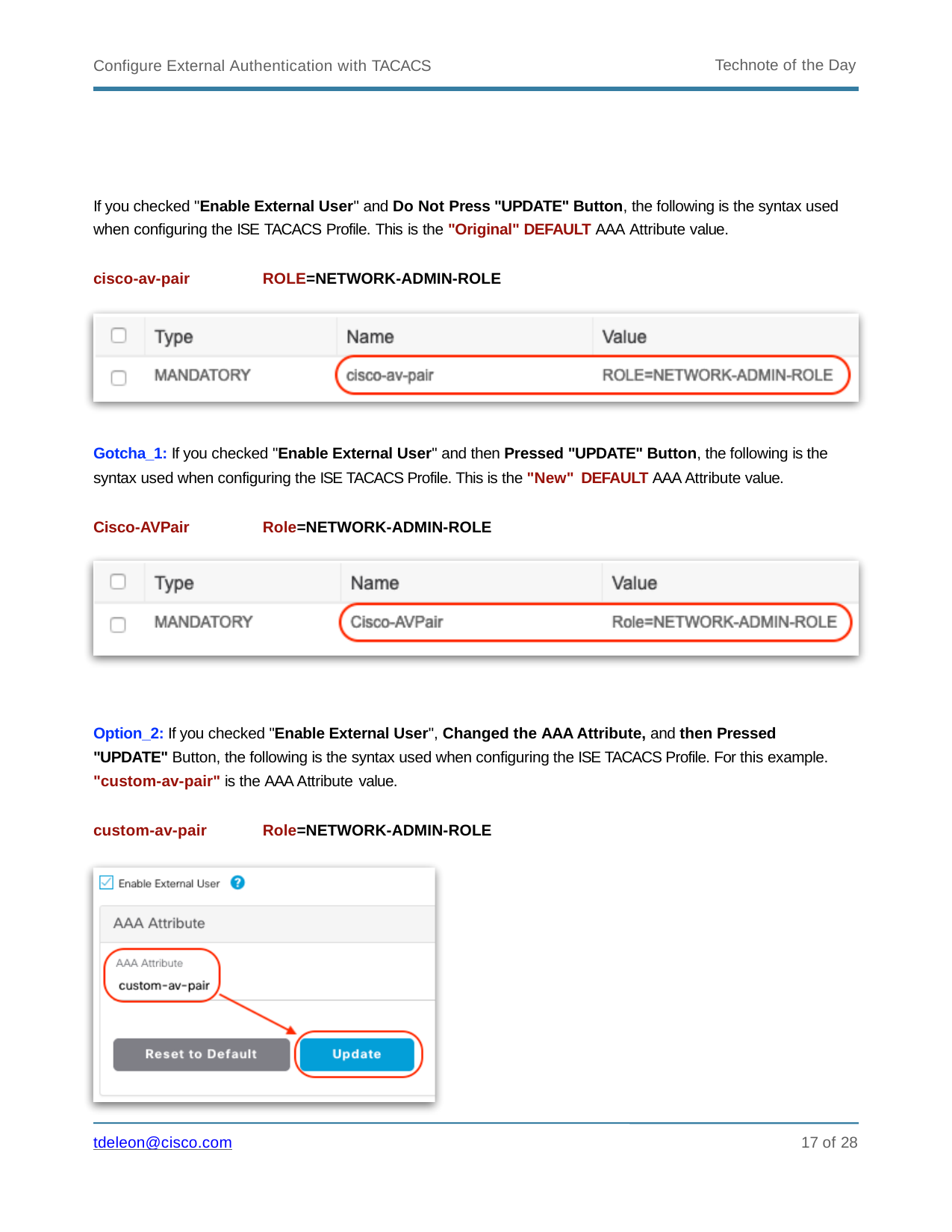

Technote of the Day
Configure External Authentication with TACACS
If you checked "Enable External User" and Do Not Press "UPDATE" Button, the following is the syntax used  when configuring the ISE TACACS Profile. This is the "Original" DEFAULT AAA Attribute value.

cisco-av-pair	ROLE=NETWORK-ADMIN-ROLE

Gotcha_1: If you checked "Enable External User" and then Pressed "UPDATE" Button, the following is the  syntax used when configuring the ISE TACACS Profile. This is the "New" DEFAULT AAA Attribute value.

Cisco-AVPair	Role=NETWORK-ADMIN-ROLE

Option_2: If you checked "Enable External User", Changed the AAA Attribute, and then Pressed  "UPDATE" Button, the following is the syntax used when configuring the ISE TACACS Profile. For this example.  "custom-av-pair" is the AAA Attribute value.

custom-av-pair	Role=NETWORK-ADMIN-ROLE

17 of 28
tdeleon@cisco.com